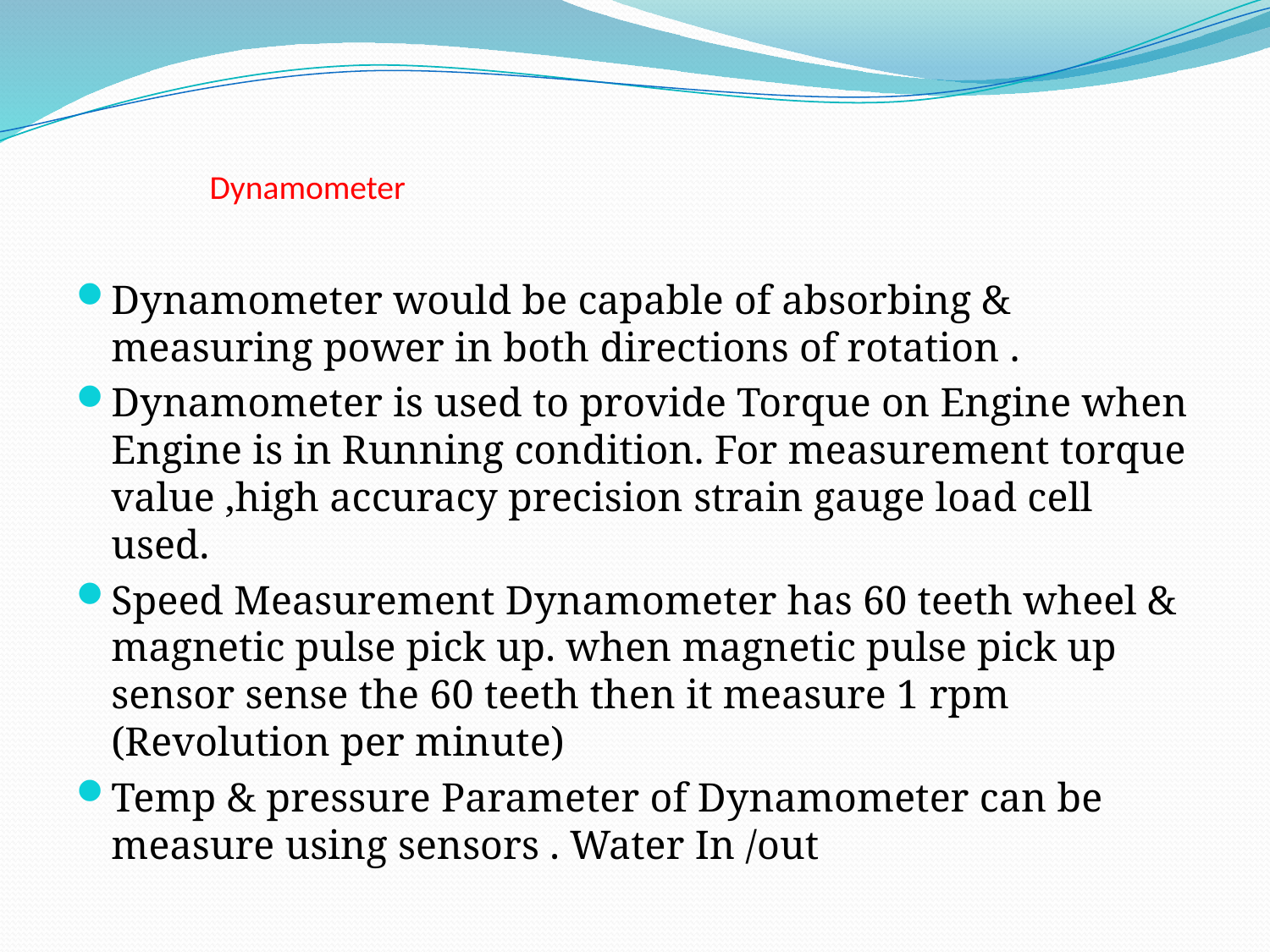

# Dynamometer
Dynamometer would be capable of absorbing & measuring power in both directions of rotation .
Dynamometer is used to provide Torque on Engine when Engine is in Running condition. For measurement torque value ,high accuracy precision strain gauge load cell used.
Speed Measurement Dynamometer has 60 teeth wheel & magnetic pulse pick up. when magnetic pulse pick up sensor sense the 60 teeth then it measure 1 rpm (Revolution per minute)
Temp & pressure Parameter of Dynamometer can be measure using sensors . Water In /out